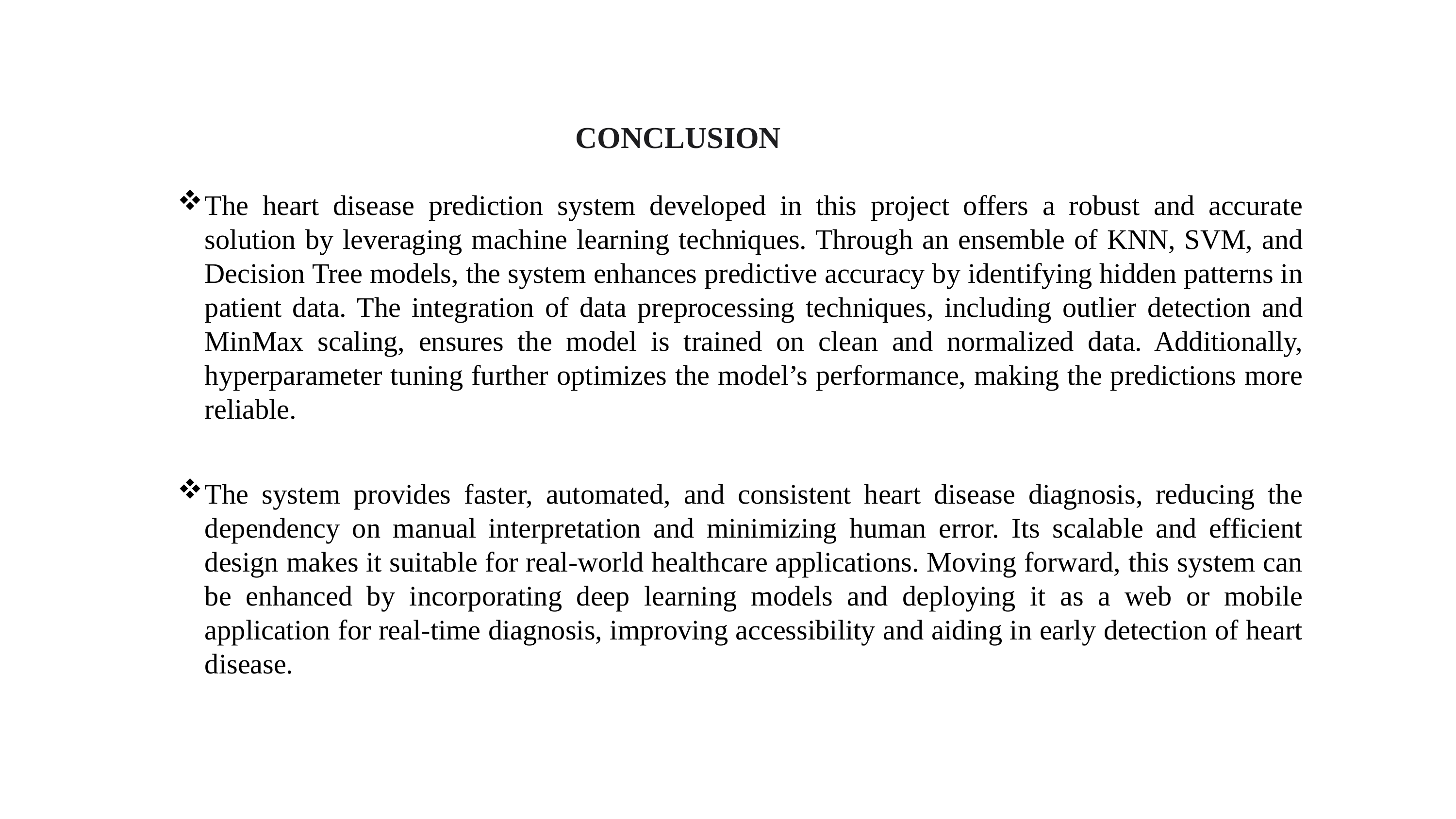

CONCLUSION

The heart disease prediction system developed in this project offers a robust and accurate solution by leveraging machine learning techniques. Through an ensemble of KNN, SVM, and Decision Tree models, the system enhances predictive accuracy by identifying hidden patterns in patient data. The integration of data preprocessing techniques, including outlier detection and MinMax scaling, ensures the model is trained on clean and normalized data. Additionally, hyperparameter tuning further optimizes the model’s performance, making the predictions more reliable.

The system provides faster, automated, and consistent heart disease diagnosis, reducing the dependency on manual interpretation and minimizing human error. Its scalable and efficient design makes it suitable for real-world healthcare applications. Moving forward, this system can be enhanced by incorporating deep learning models and deploying it as a web or mobile application for real-time diagnosis, improving accessibility and aiding in early detection of heart disease.
.